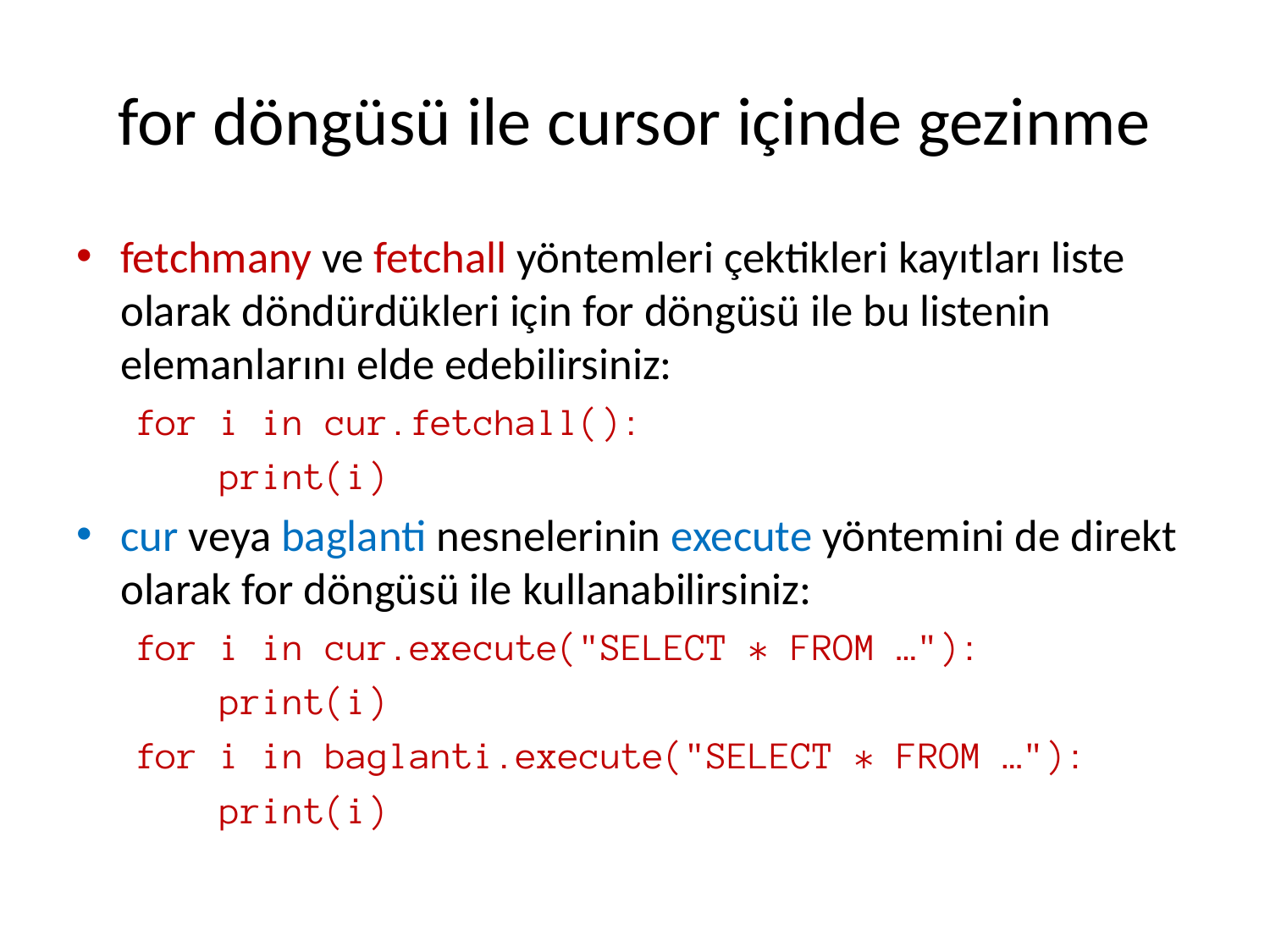

# for döngüsü ile cursor içinde gezinme
fetchmany ve fetchall yöntemleri çektikleri kayıtları liste olarak döndürdükleri için for döngüsü ile bu listenin elemanlarını elde edebilirsiniz:
for i in cur.fetchall():
    print(i)
cur veya baglanti nesnelerinin execute yöntemini de direkt olarak for döngüsü ile kullanabilirsiniz:
for i in cur.execute("SELECT * FROM …"):
    print(i)
for i in baglanti.execute("SELECT * FROM …"):
    print(i)